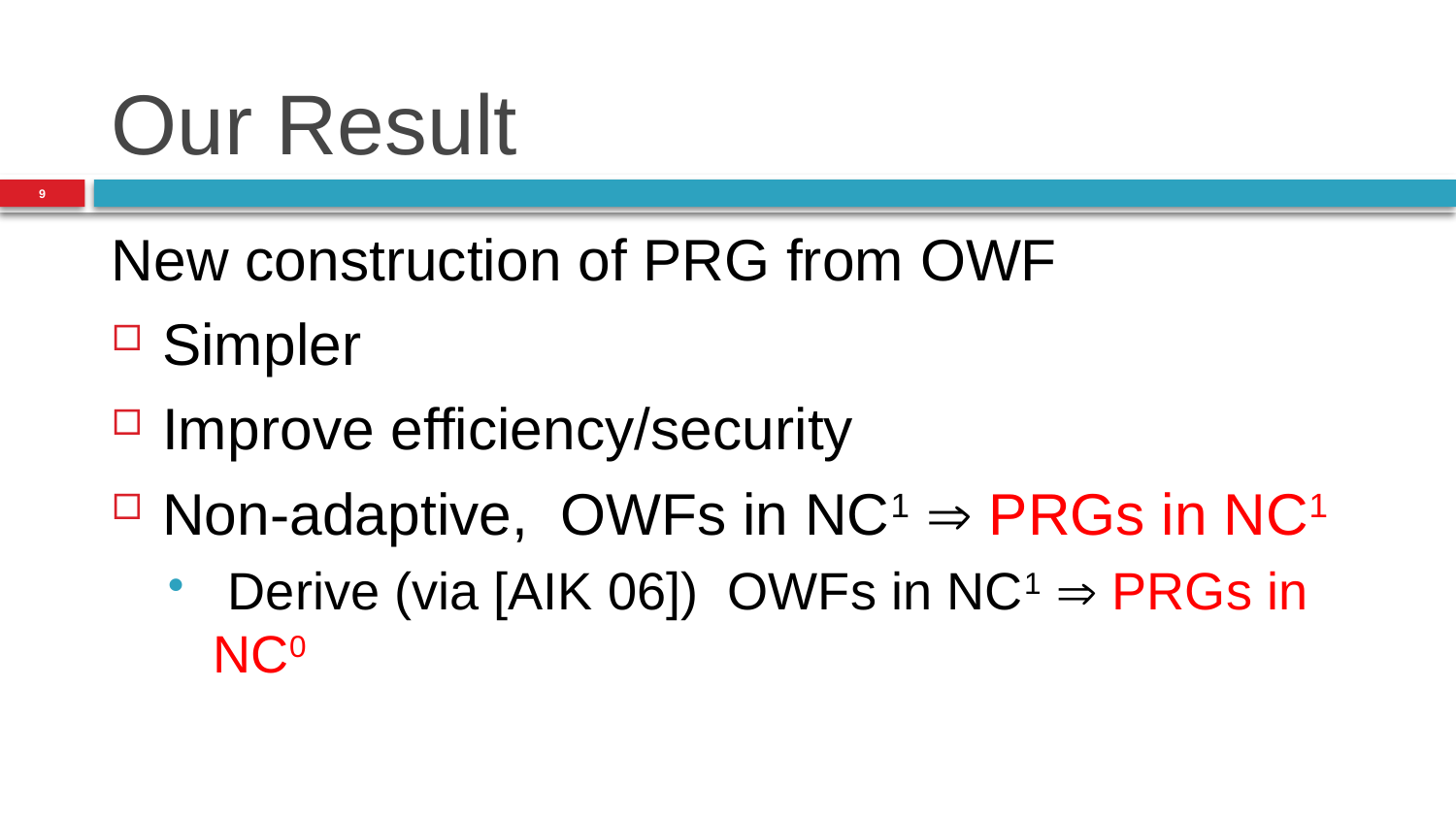

# Our Result
9
New construction of PRG from OWF
Simpler
Improve efficiency/security
Non-adaptive,  OWFs in NC1 ⇒ PRGs in NC1
 Derive (via [AIK 06])  OWFs in NC1 ⇒ PRGs in NC0